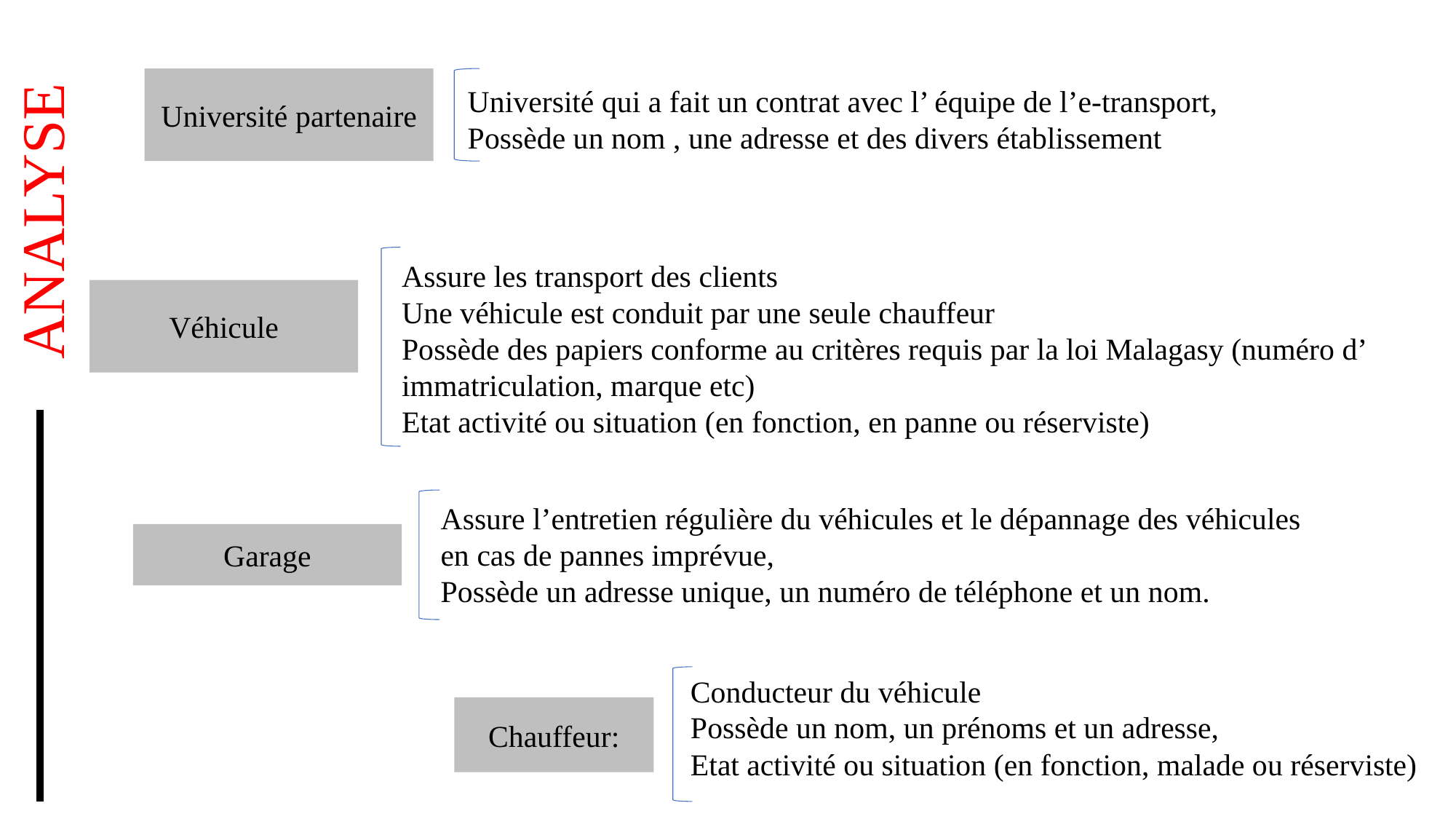

Université partenaire

Université qui a fait un contrat avec l’ équipe de l’e-transport,
Possède un nom , une adresse et des divers établissement
ANALYSE

Assure les transport des clients
Une véhicule est conduit par une seule chauffeur
Possède des papiers conforme au critères requis par la loi Malagasy (numéro d’ immatriculation, marque etc)
Etat activité ou situation (en fonction, en panne ou réserviste)
Véhicule

Assure l’entretien régulière du véhicules et le dépannage des véhicules
en cas de pannes imprévue,
Possède un adresse unique, un numéro de téléphone et un nom.
Garage

Conducteur du véhicule
Possède un nom, un prénoms et un adresse,
Etat activité ou situation (en fonction, malade ou réserviste)
Chauffeur: